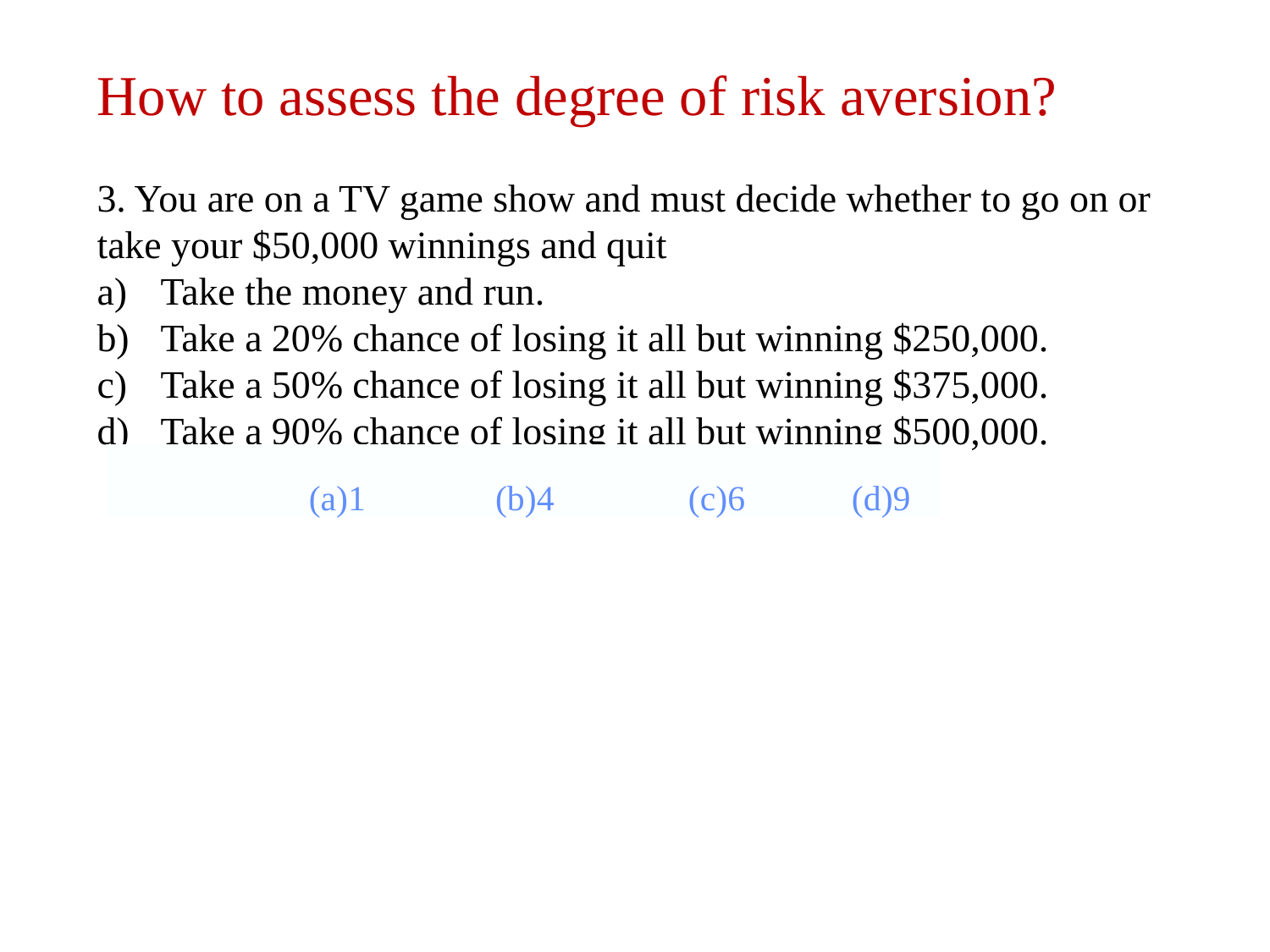

How to assess the degree of risk aversion?

3. You are on a TV game show and must decide whether to go on or take your $50,000 winnings and quit
Take the money and run.
Take a 20% chance of losing it all but winning $250,000.
Take a 50% chance of losing it all but winning $375,000.
Take a 90% chance of losing it all but winning $500,000.

|  | (a)1 | (b)4 | (c)6 | (d)9 |
| --- | --- | --- | --- | --- |

### Chart

| Category |
|---|